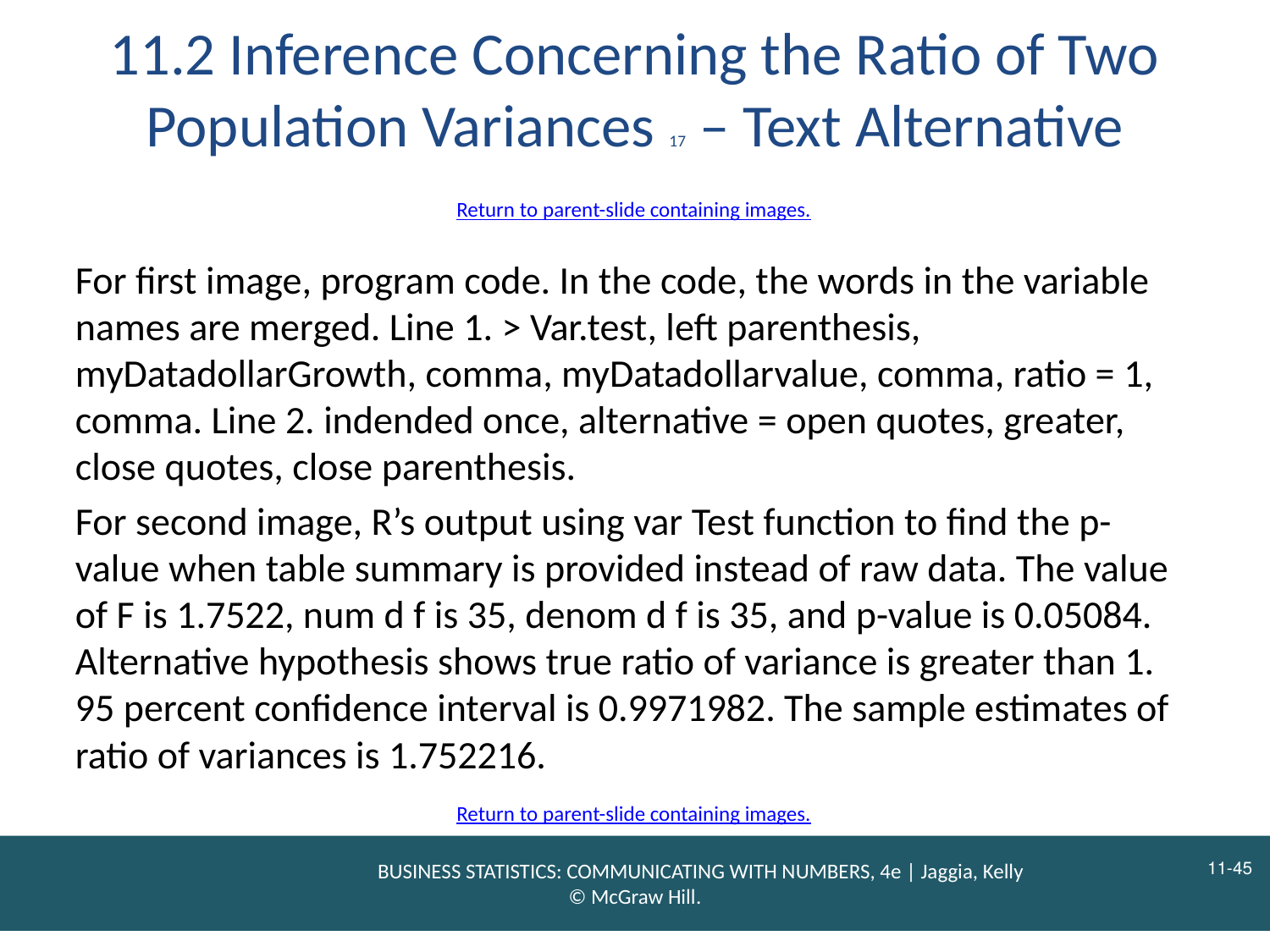

# 11.2 Inference Concerning the Ratio of Two Population Variances 17 – Text Alternative
Return to parent-slide containing images.
For first image, program code. In the code, the words in the variable names are merged. Line 1. > Var.test, left parenthesis, myDatadollarGrowth, comma, myDatadollarvalue, comma, ratio = 1, comma. Line 2. indended once, alternative = open quotes, greater, close quotes, close parenthesis.
For second image, R’s output using var Test function to find the p-value when table summary is provided instead of raw data. The value of F is 1.7522, num d f is 35, denom d f is 35, and p-value is 0.05084. Alternative hypothesis shows true ratio of variance is greater than 1. 95 percent confidence interval is 0.9971982. The sample estimates of ratio of variances is 1.752216.
Return to parent-slide containing images.